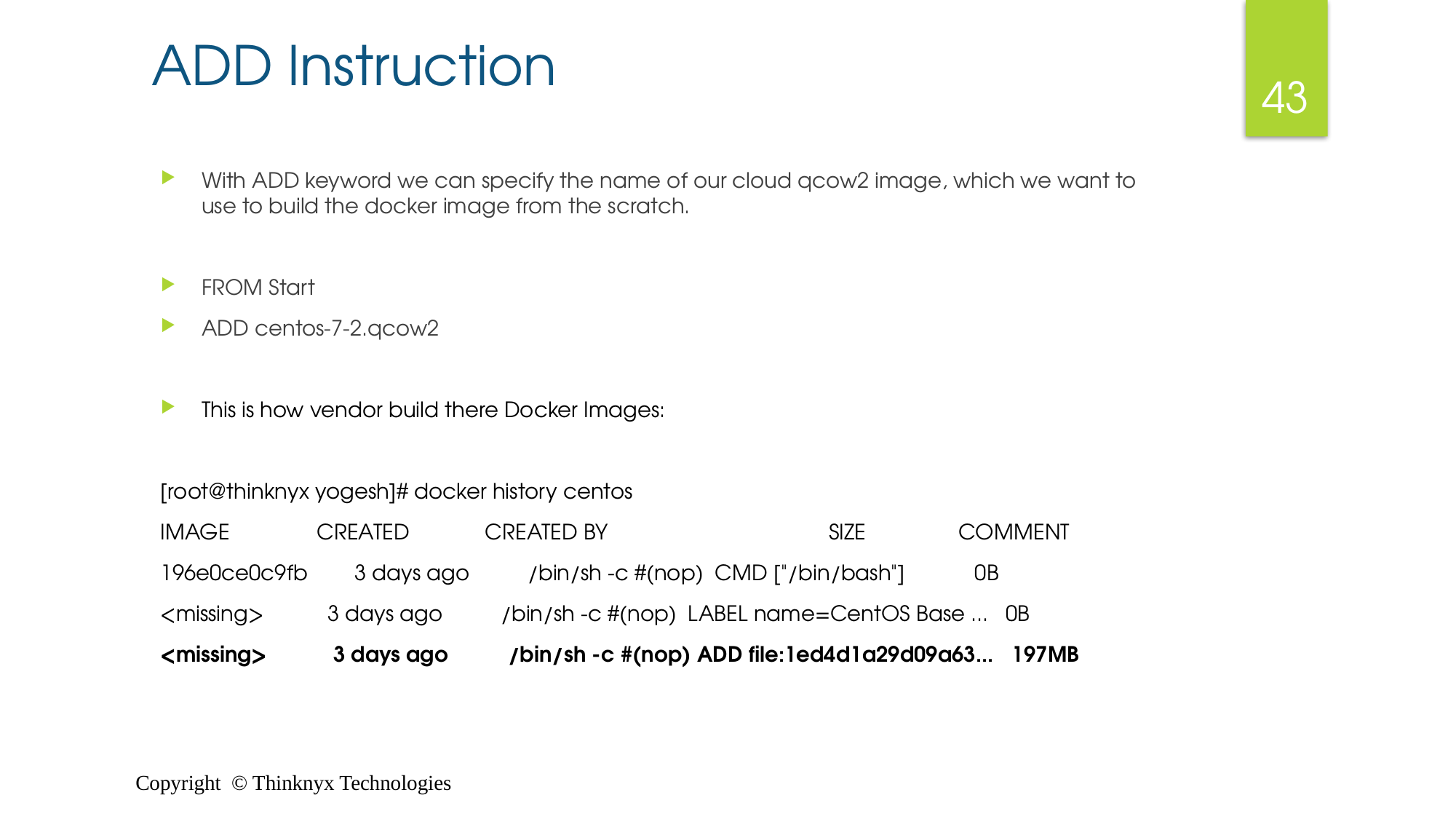

ADD Instruction
43

With ADD keyword we can specify the name of our cloud qcow2 image, which we want to use to build the docker image from the scratch.

FROM Start
ADD centos-7-2.qcow2

This is how vendor build there Docker Images:

[root@thinknyx yogesh]# docker history centos
IMAGE               CREATED             CREATED BY                                      SIZE                COMMENT
196e0ce0c9fb        3 days ago          /bin/sh -c #(nop)  CMD ["/bin/bash"]            0B
<missing>           3 days ago          /bin/sh -c #(nop)  LABEL name=CentOS Base ...   0B
<missing>           3 days ago          /bin/sh -c #(nop) ADD file:1ed4d1a29d09a63...   197MB

Copyright  © Thinknyx Technologies